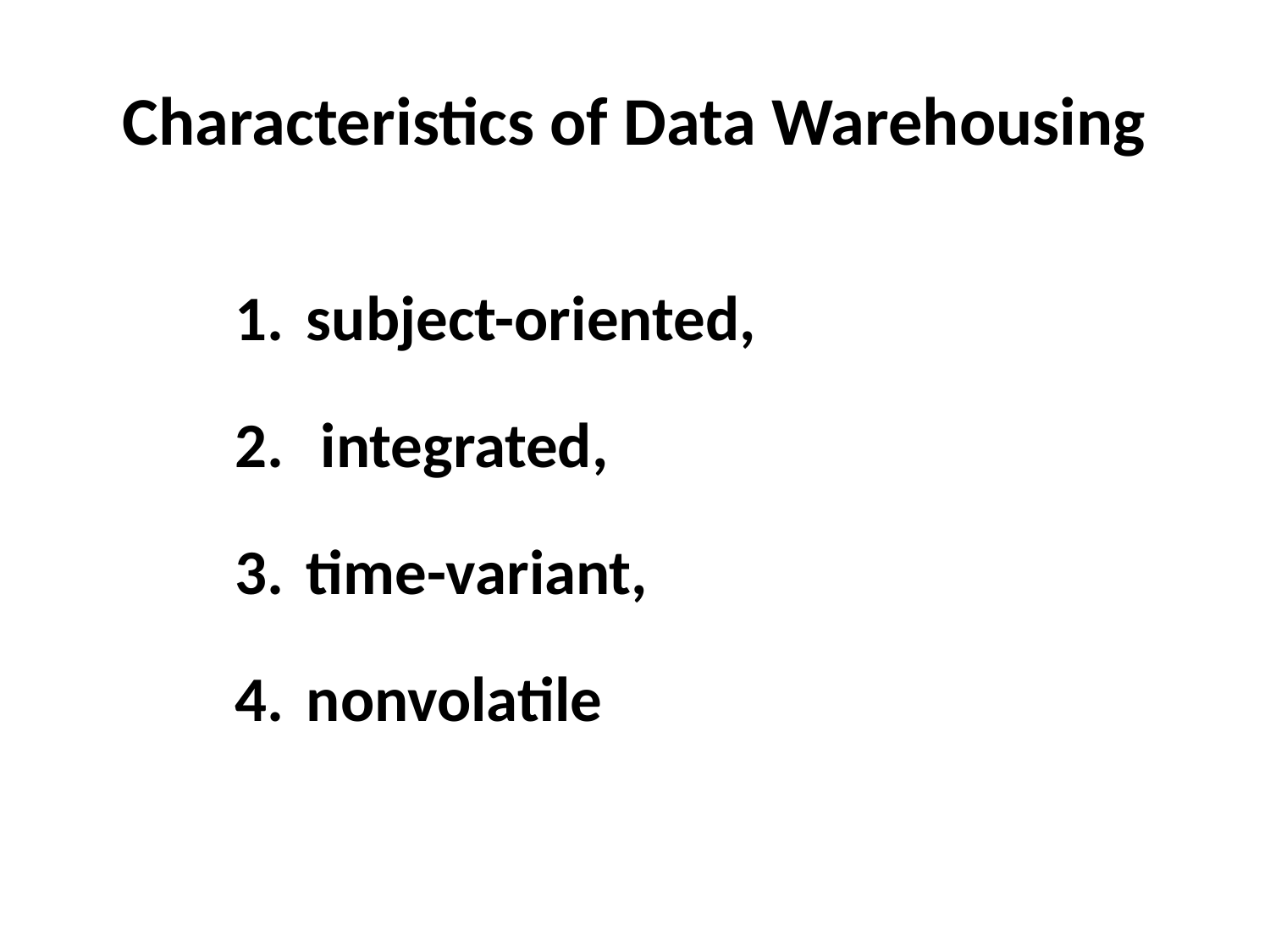

# Characteristics of Data Warehousing
subject-oriented,
 integrated,
time-variant,
nonvolatile